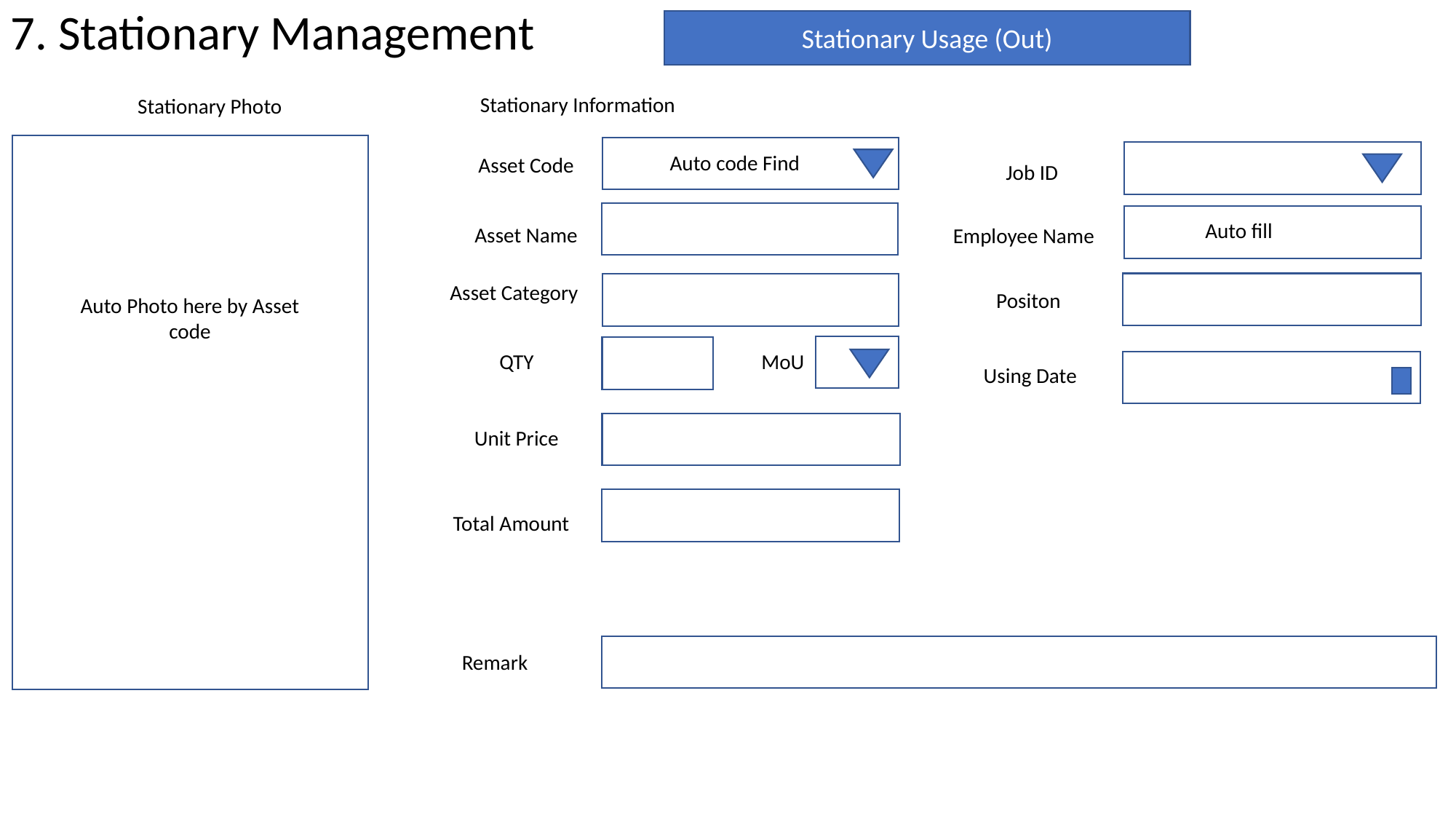

7. Stationary Management
Stationary Usage (Out)
Stationary Information
Stationary Photo

Auto code Find
Asset Code

Job ID

Auto fill

Asset Name
Employee Name
Asset Category
Positon

Auto Photo here by Asset code
QTY
MoU

Using Date

Unit Price

Total Amount
Remark